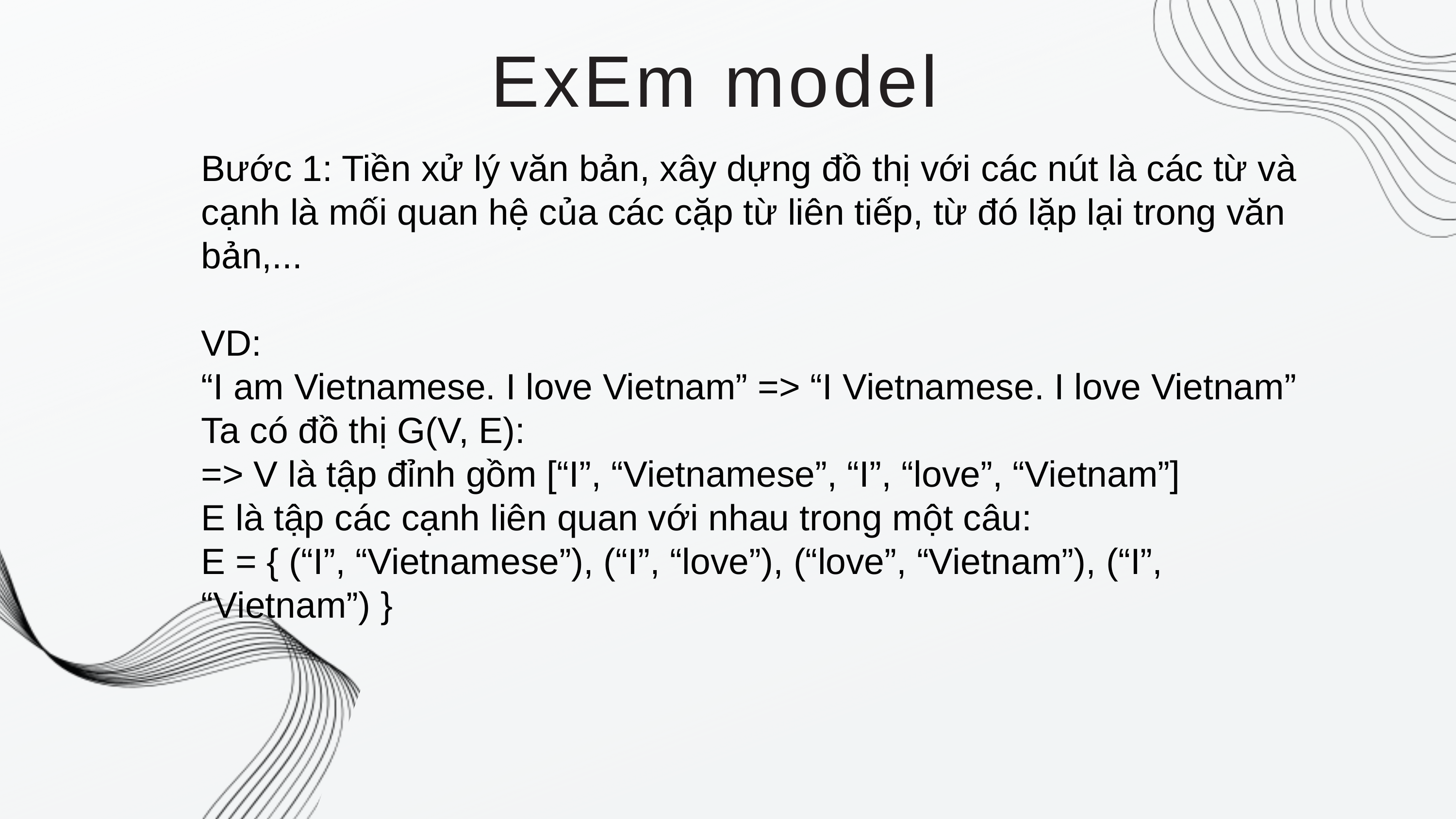

ExEm model
Bước 1: Tiền xử lý văn bản, xây dựng đồ thị với các nút là các từ và cạnh là mối quan hệ của các cặp từ liên tiếp, từ đó lặp lại trong văn bản,...
VD:
“I am Vietnamese. I love Vietnam” => “I Vietnamese. I love Vietnam”
Ta có đồ thị G(V, E):
=> V là tập đỉnh gồm [“I”, “Vietnamese”, “I”, “love”, “Vietnam”]
E là tập các cạnh liên quan với nhau trong một câu:
E = { (“I”, “Vietnamese”), (“I”, “love”), (“love”, “Vietnam”), (“I”, “Vietnam”) }